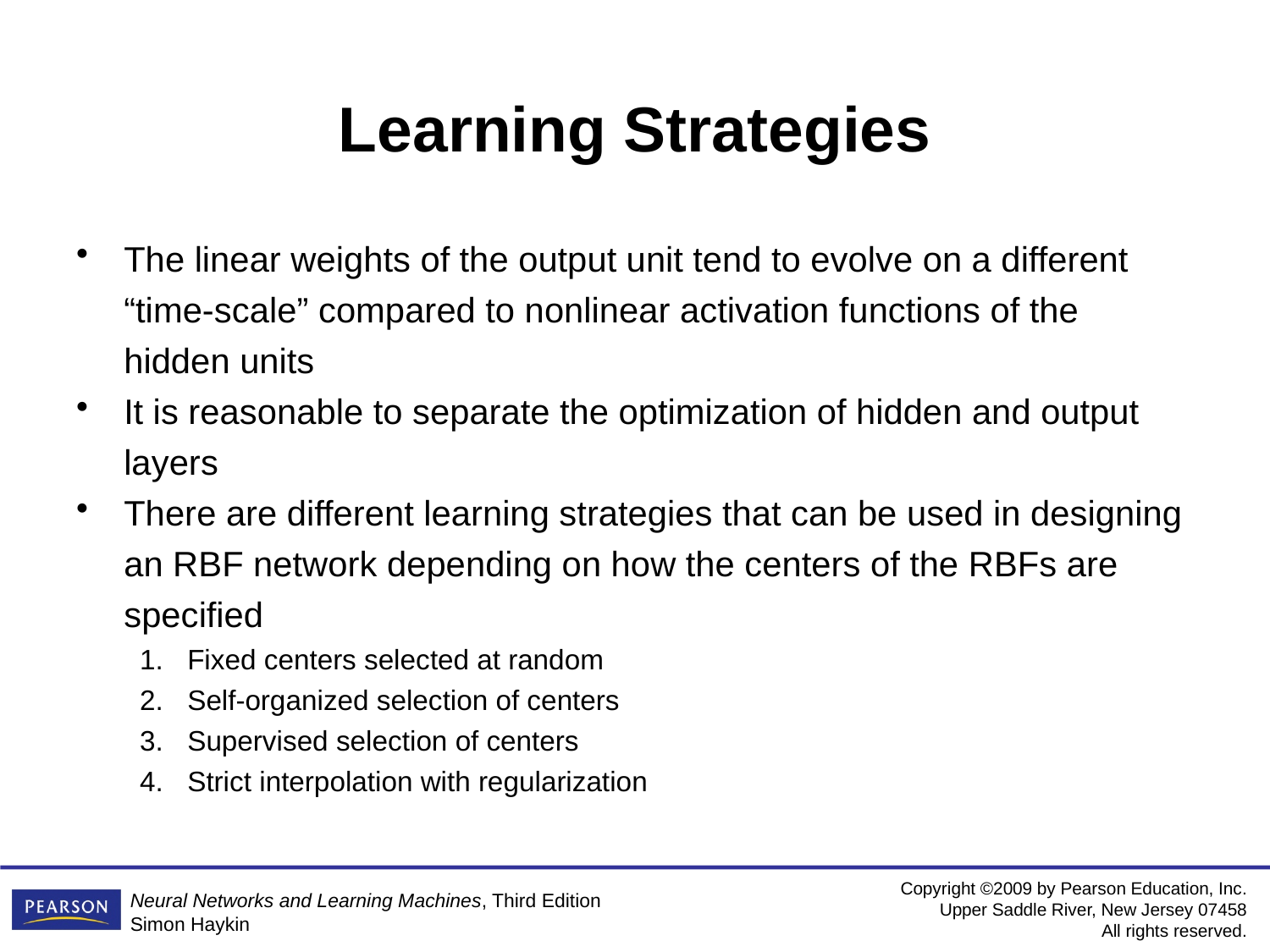

# Learning Strategies
The linear weights of the output unit tend to evolve on a different “time-scale” compared to nonlinear activation functions of the hidden units
It is reasonable to separate the optimization of hidden and output layers
There are different learning strategies that can be used in designing an RBF network depending on how the centers of the RBFs are specified
Fixed centers selected at random
Self-organized selection of centers
Supervised selection of centers
Strict interpolation with regularization